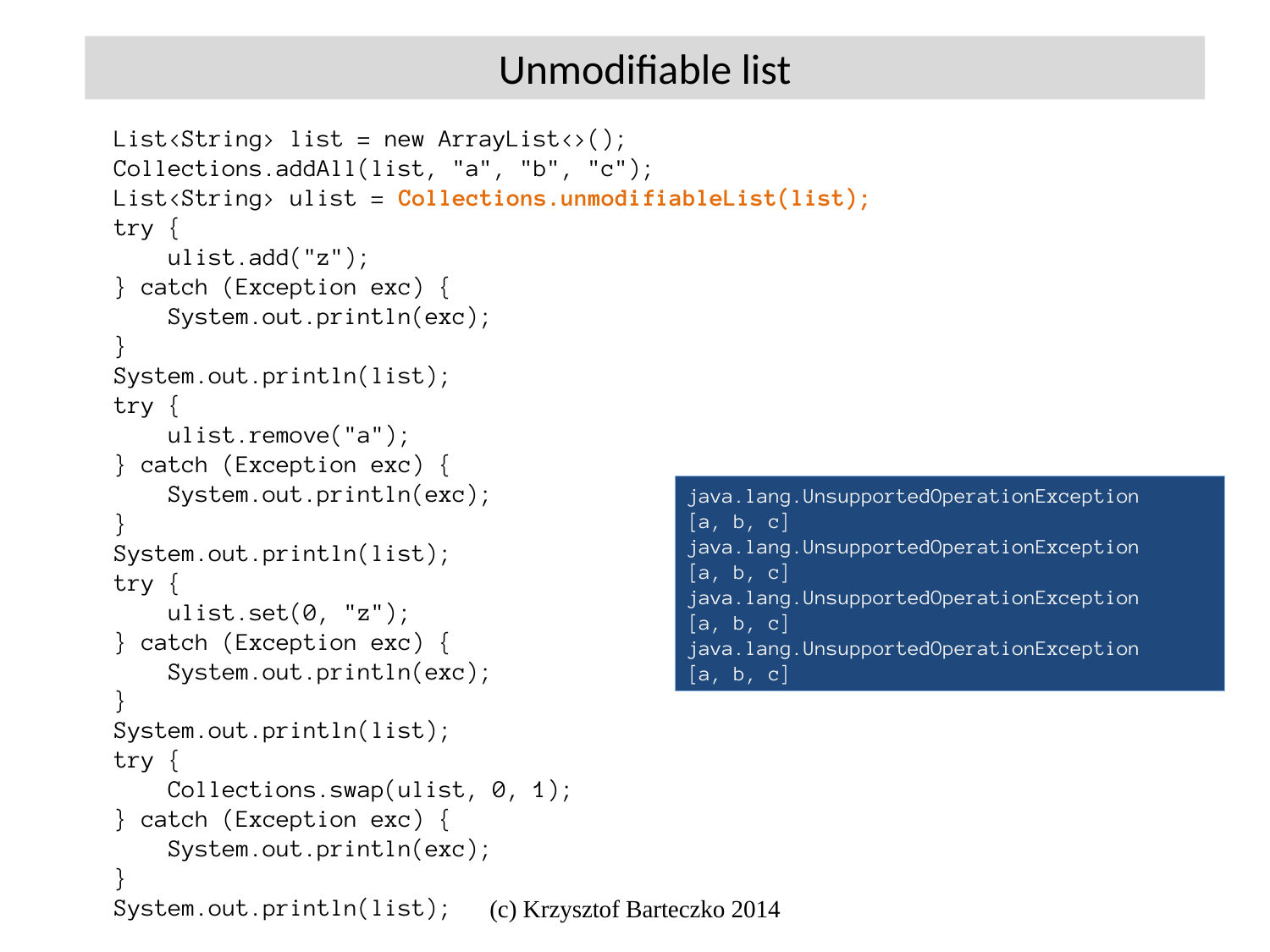

Unmodifiable list
  List<String> list = new ArrayList<>();
  Collections.addAll(list, "a", "b", "c");
  List<String> ulist = Collections.unmodifiableList(list);
  try {
      ulist.add("z");
  } catch (Exception exc) {
      System.out.println(exc);
  }
  System.out.println(list);
  try {
      ulist.remove("a");
  } catch (Exception exc) {
      System.out.println(exc);
  }
  System.out.println(list);
  try {
      ulist.set(0, "z");
  } catch (Exception exc) {
      System.out.println(exc);
  }
  System.out.println(list);
  try {
      Collections.swap(ulist, 0, 1);
  } catch (Exception exc) {
      System.out.println(exc);
  }
  System.out.println(list);
java.lang.UnsupportedOperationException
[a, b, c]
java.lang.UnsupportedOperationException
[a, b, c]
java.lang.UnsupportedOperationException
[a, b, c]
java.lang.UnsupportedOperationException
[a, b, c]
(c) Krzysztof Barteczko 2014